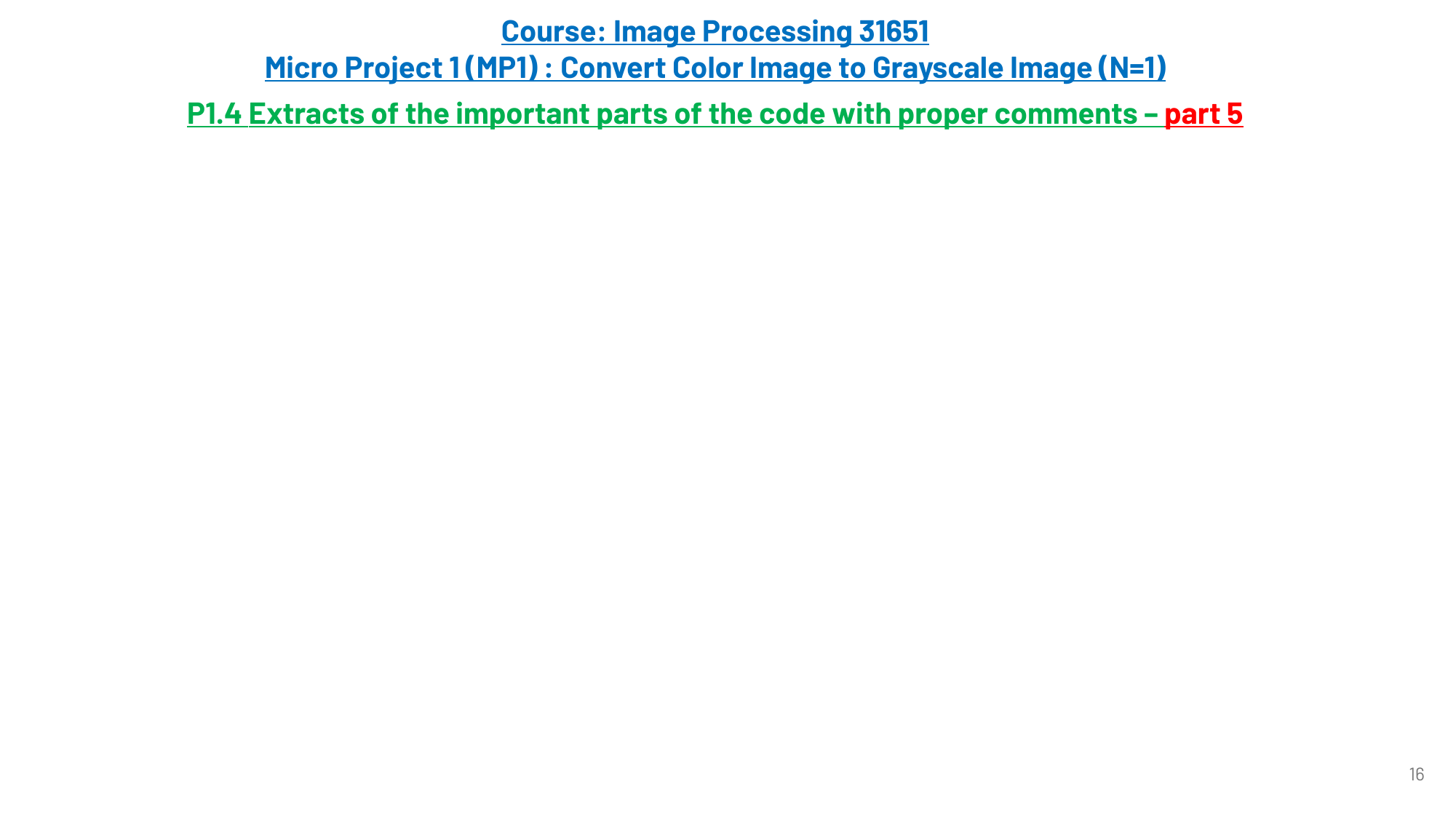

Course: Image Processing 31651
Micro Project 1 (MP1) : Convert Color Image to Grayscale Image (N=1)
P1.4 Extracts of the important parts of the code with proper comments – part 5
16